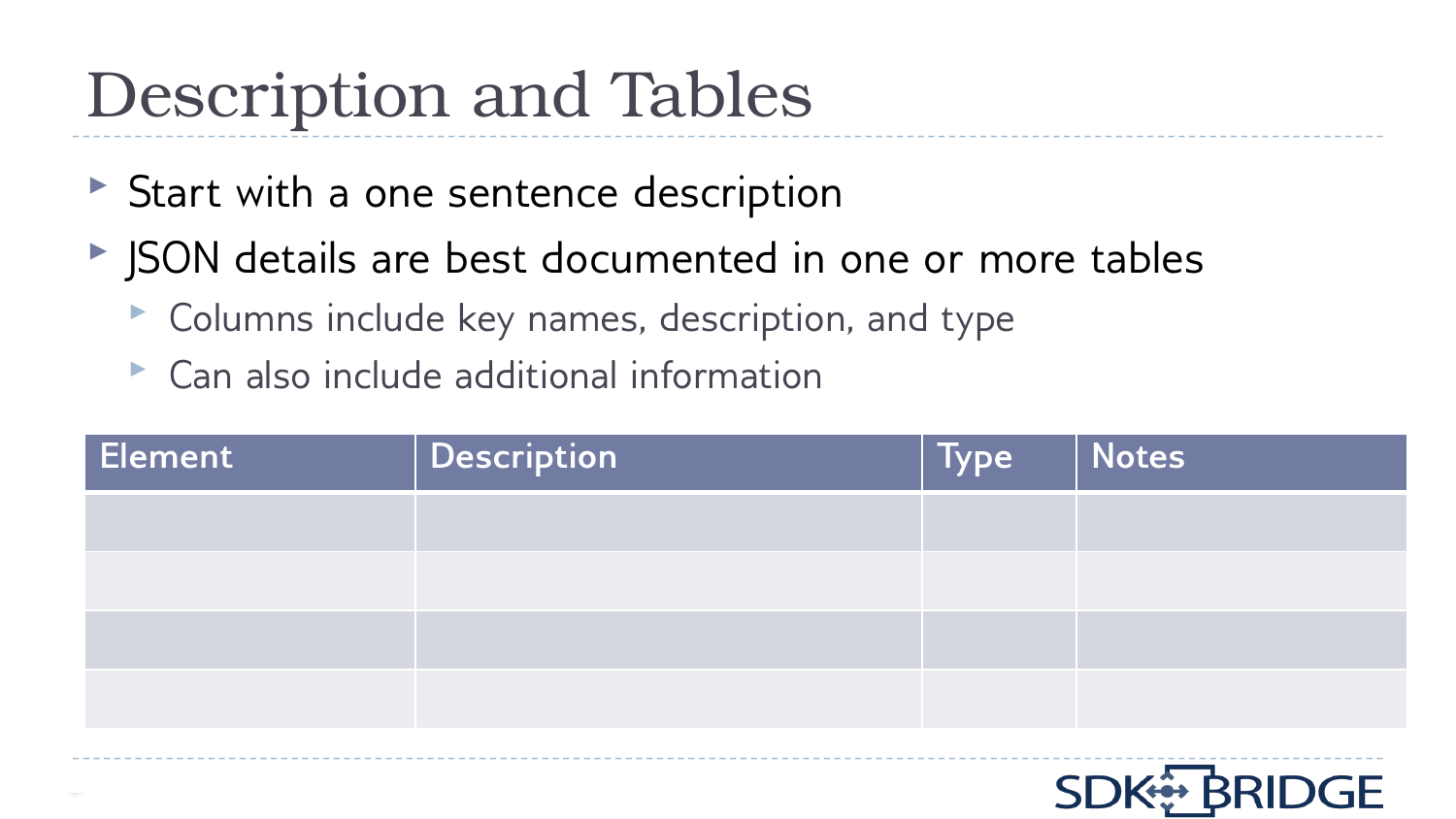

# Description and Tables
Start with a one sentence description
JSON details are best documented in one or more tables
Columns include key names, description, and type
Can also include additional information
| Element | Description | Type | Notes |
| --- | --- | --- | --- |
|  |  |  |  |
|  |  |  |  |
|  |  |  |  |
|  |  |  |  |